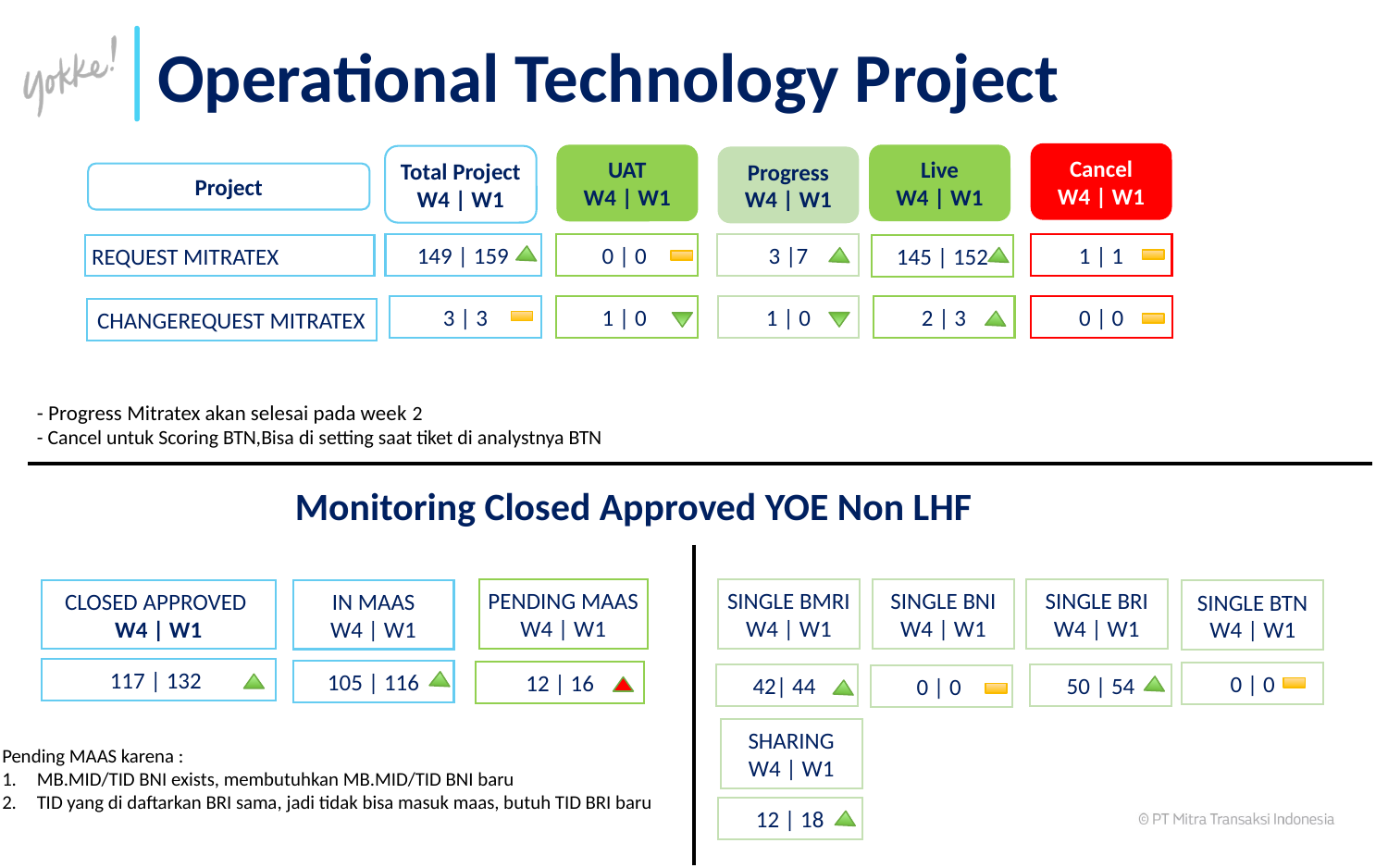

Operational Technology Project
Cancel
W4 | W1
Live
W4 | W1
UAT
W4 | W1
Total Project
W4 | W1
Progress
W4 | W1
Project
REQUEST MITRATEX
0 | 0
149 | 159
3 |7
1 | 1
145 | 152

2 | 3
3 | 3
1 | 0
0 | 0
1 | 0
CHANGEREQUEST MITRATEX

- Progress Mitratex akan selesai pada week 2
- Cancel untuk Scoring BTN,Bisa di setting saat tiket di analystnya BTN
Monitoring Closed Approved YOE Non LHF
SINGLE BNI
W4 | W1
PENDING MAAS
W4 | W1
CLOSED APPROVED
W4 | W1
IN MAAS
W4 | W1
SINGLE BMRI
W4 | W1
SINGLE BRI
W4 | W1
SINGLE BTN
W4 | W1
117 | 132
105 | 116
12 | 16
0 | 0
50 | 54
42| 44
0 | 0

SHARING
W4 | W1
Pending MAAS karena :
MB.MID/TID BNI exists, membutuhkan MB.MID/TID BNI baru
TID yang di daftarkan BRI sama, jadi tidak bisa masuk maas, butuh TID BRI baru
12 | 18